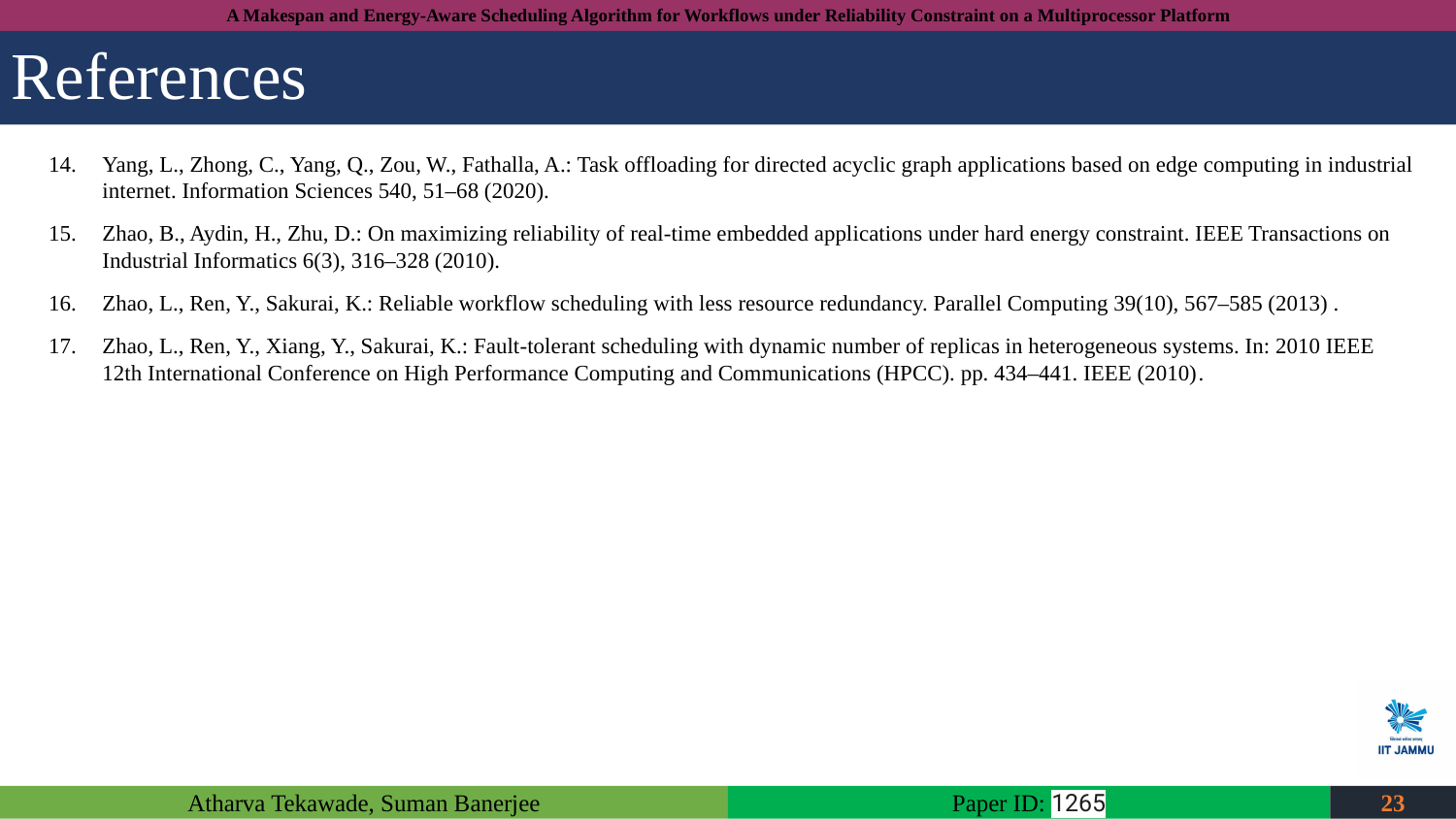

# References
Yang, L., Zhong, C., Yang, Q., Zou, W., Fathalla, A.: Task offloading for directed acyclic graph applications based on edge computing in industrial internet. Information Sciences 540, 51–68 (2020).
Zhao, B., Aydin, H., Zhu, D.: On maximizing reliability of real-time embedded applications under hard energy constraint. IEEE Transactions on Industrial Informatics 6(3), 316–328 (2010).
Zhao, L., Ren, Y., Sakurai, K.: Reliable workflow scheduling with less resource redundancy. Parallel Computing 39(10), 567–585 (2013) .
Zhao, L., Ren, Y., Xiang, Y., Sakurai, K.: Fault-tolerant scheduling with dynamic number of replicas in heterogeneous systems. In: 2010 IEEE 12th International Conference on High Performance Computing and Communications (HPCC). pp. 434–441. IEEE (2010).